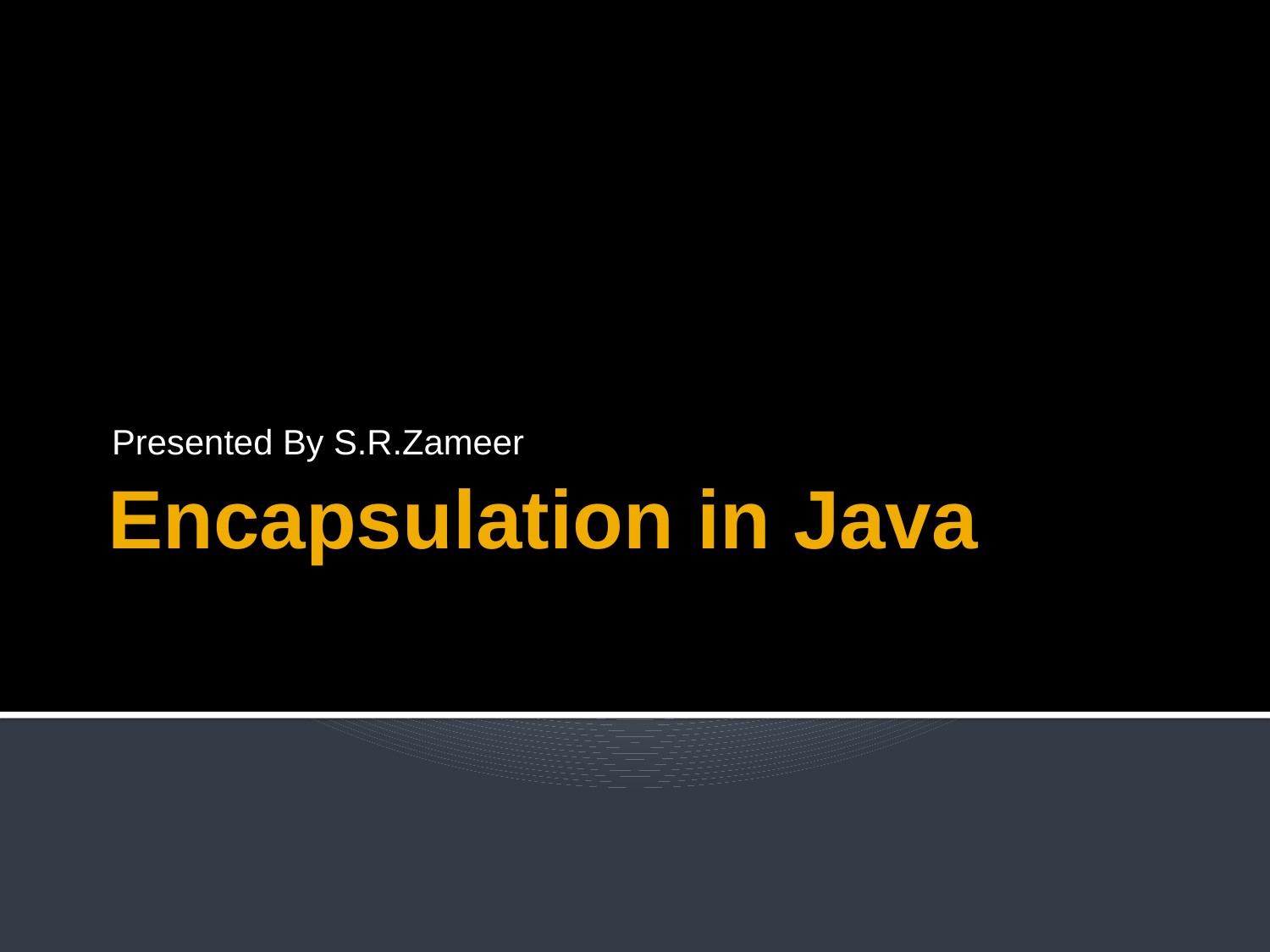

Presented By S.R.Zameer
# Encapsulation in Java